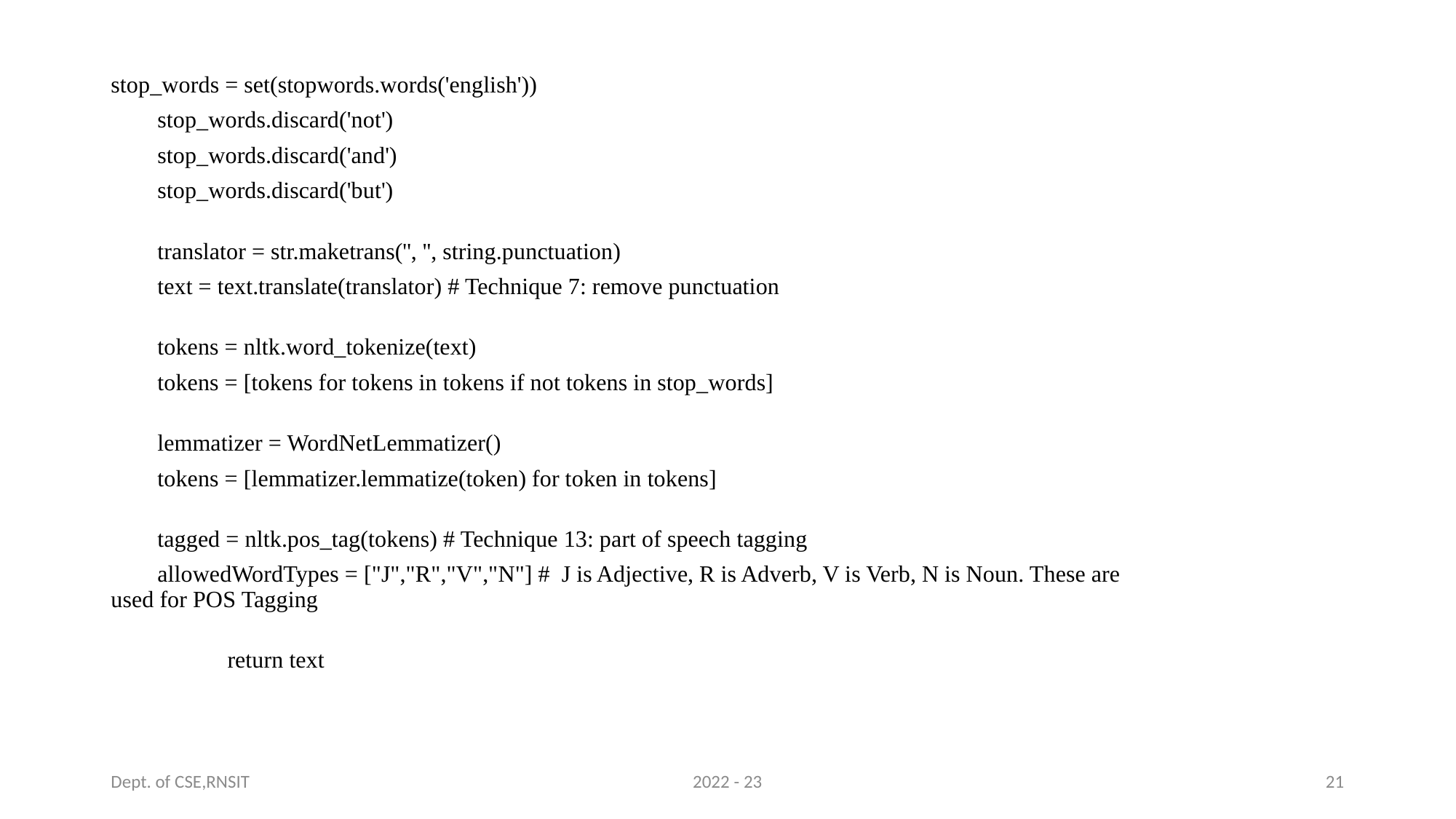

stop_words = set(stopwords.words('english'))
        stop_words.discard('not')
        stop_words.discard('and')
        stop_words.discard('but')
        translator = str.maketrans('', '', string.punctuation)
        text = text.translate(translator) # Technique 7: remove punctuation
        tokens = nltk.word_tokenize(text)
        tokens = [tokens for tokens in tokens if not tokens in stop_words]
        lemmatizer = WordNetLemmatizer()
        tokens = [lemmatizer.lemmatize(token) for token in tokens]
        tagged = nltk.pos_tag(tokens) # Technique 13: part of speech tagging
        allowedWordTypes = ["J","R","V","N"] #  J is Adjective, R is Adverb, V is Verb, N is Noun. These are used for POS Tagging
     
                    return text

Dept. of CSE,RNSIT
2022 - 23
21